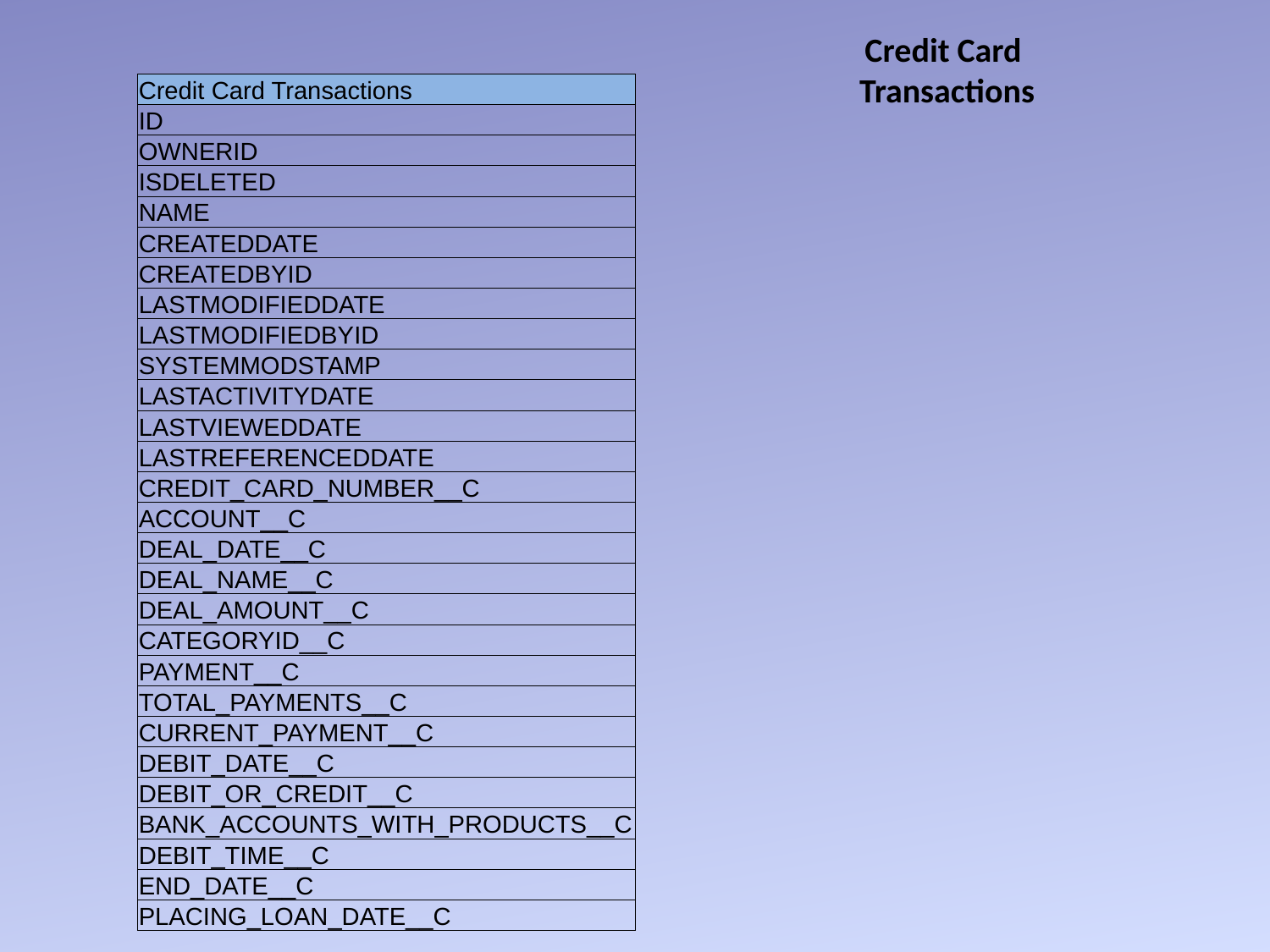

# Credit Card Transactions
| Credit Card Transactions |
| --- |
| ID |
| OWNERID |
| ISDELETED |
| NAME |
| CREATEDDATE |
| CREATEDBYID |
| LASTMODIFIEDDATE |
| LASTMODIFIEDBYID |
| SYSTEMMODSTAMP |
| LASTACTIVITYDATE |
| LASTVIEWEDDATE |
| LASTREFERENCEDDATE |
| CREDIT\_CARD\_NUMBER\_\_C |
| ACCOUNT\_\_C |
| DEAL\_DATE\_\_C |
| DEAL\_NAME\_\_C |
| DEAL\_AMOUNT\_\_C |
| CATEGORYID\_\_C |
| PAYMENT\_\_C |
| TOTAL\_PAYMENTS\_\_C |
| CURRENT\_PAYMENT\_\_C |
| DEBIT\_DATE\_\_C |
| DEBIT\_OR\_CREDIT\_\_C |
| BANK\_ACCOUNTS\_WITH\_PRODUCTS\_\_C |
| DEBIT\_TIME\_\_C |
| END\_DATE\_\_C |
| PLACING\_LOAN\_DATE\_\_C |